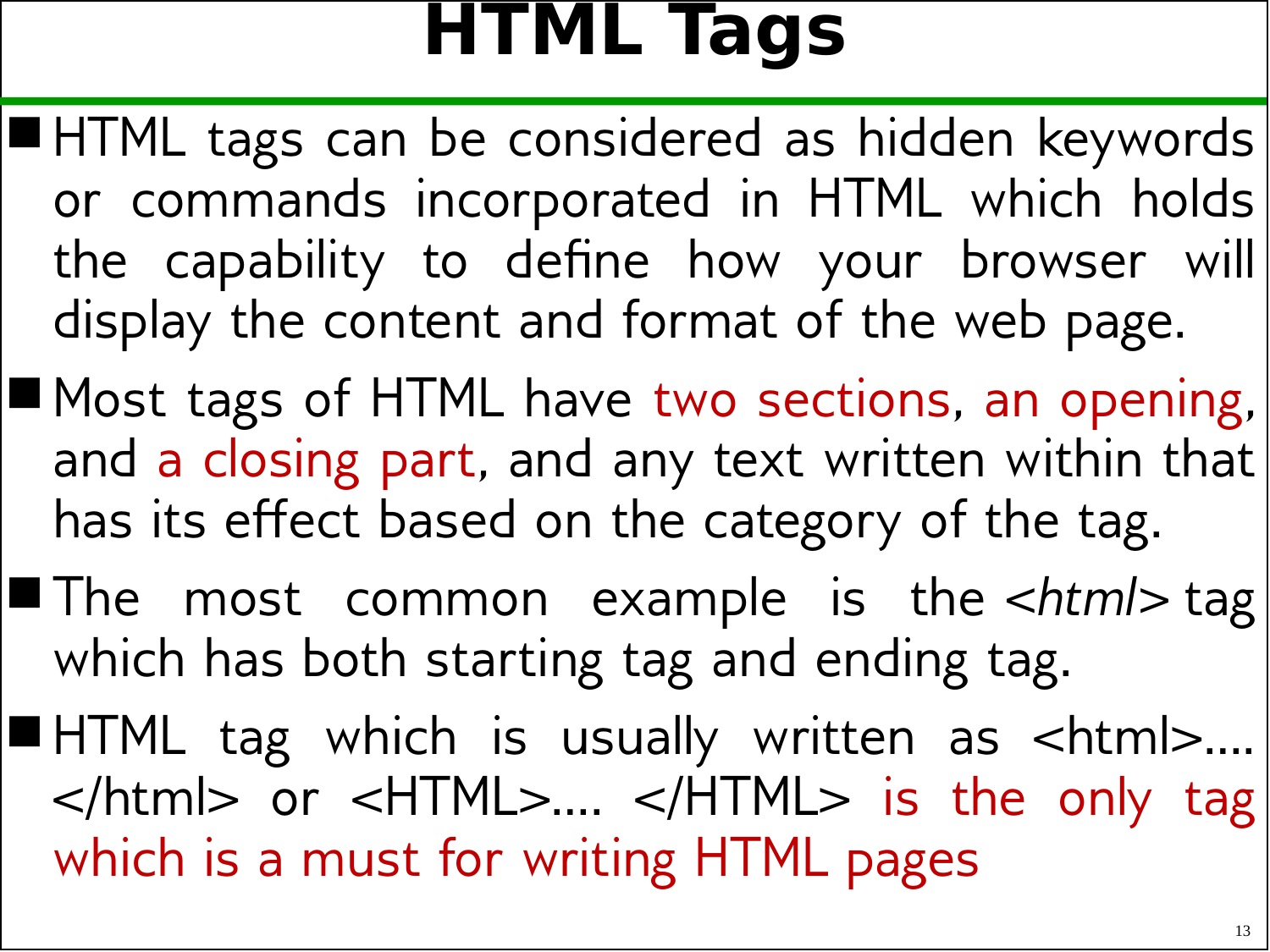

# HTML Tags
HTML tags can be considered as hidden keywords or commands incorporated in HTML which holds the capability to define how your browser will display the content and format of the web page.
Most tags of HTML have two sections, an opening, and a closing part, and any text written within that has its effect based on the category of the tag.
The most common example is the <html> tag which has both starting tag and ending tag.
HTML tag which is usually written as <html>…. </html> or <HTML>…. </HTML> is the only tag which is a must for writing HTML pages
13